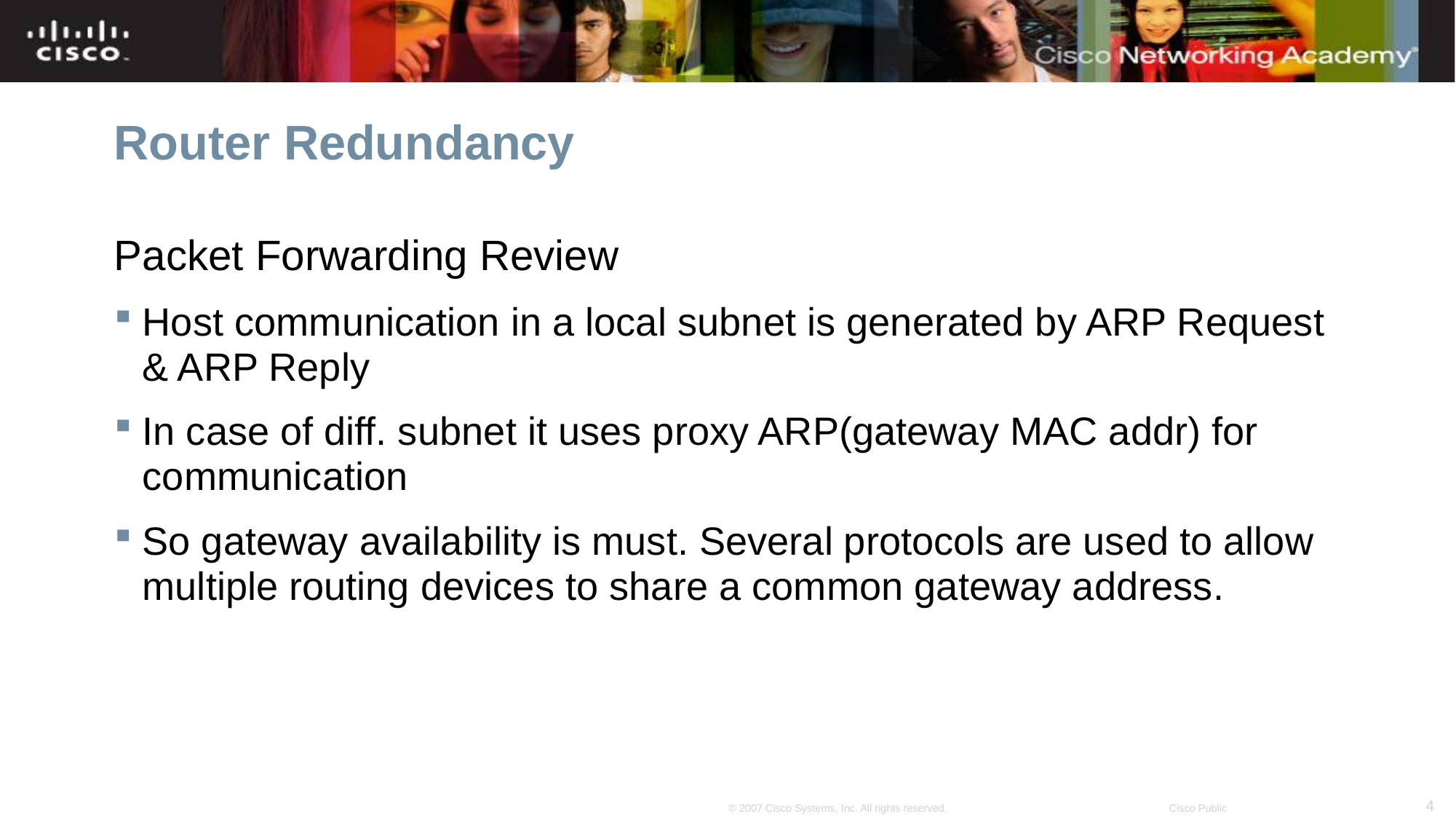

# Router Redundancy
Packet Forwarding Review
Host communication in a local subnet is generated by ARP Request & ARP Reply
In case of diff. subnet it uses proxy ARP(gateway MAC addr) for communication
So gateway availability is must. Several protocols are used to allow multiple routing devices to share a common gateway address.